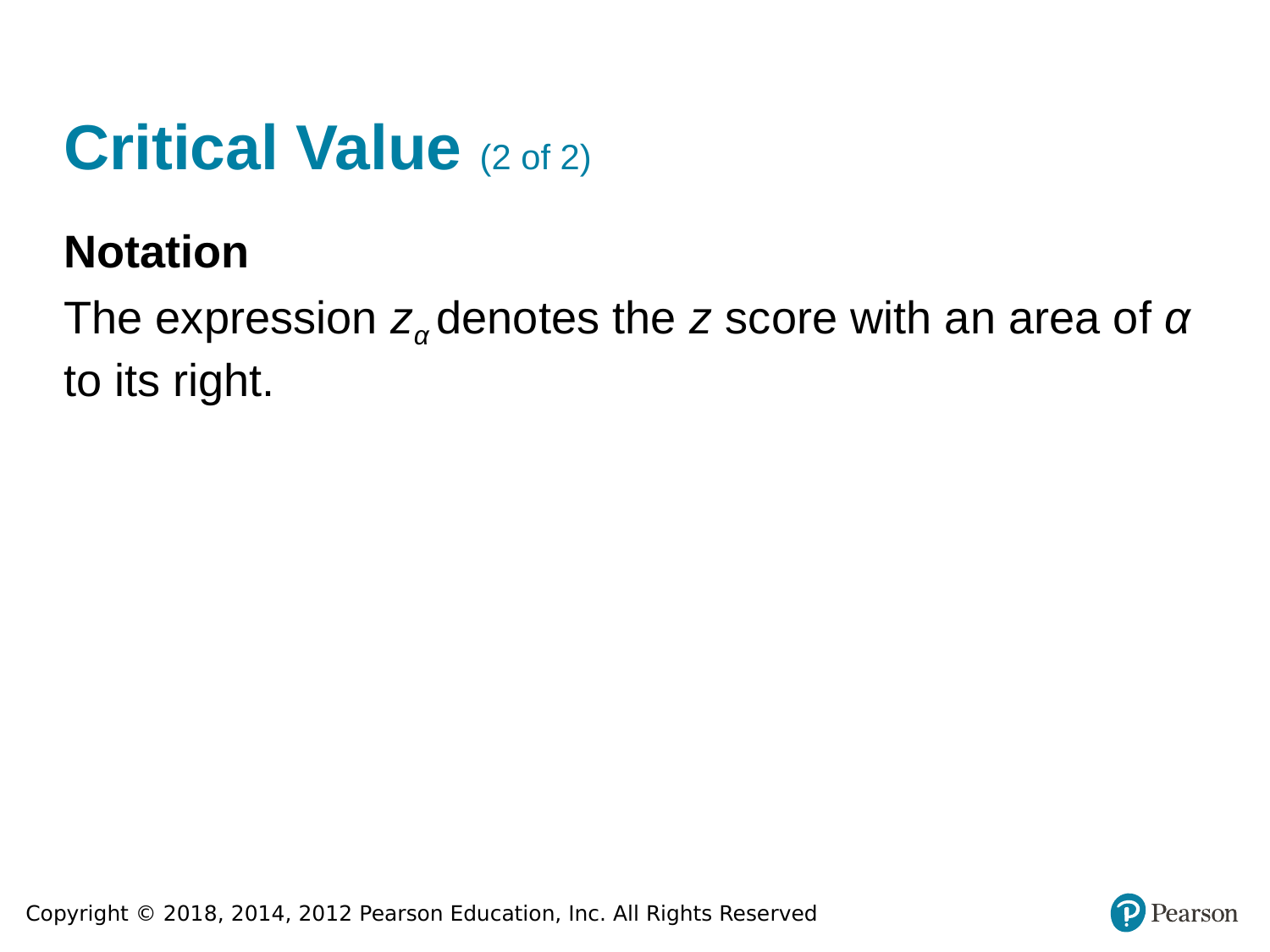

# Critical Value (2 of 2)
Notation
The expression zα denotes the z score with an area of α to its right.